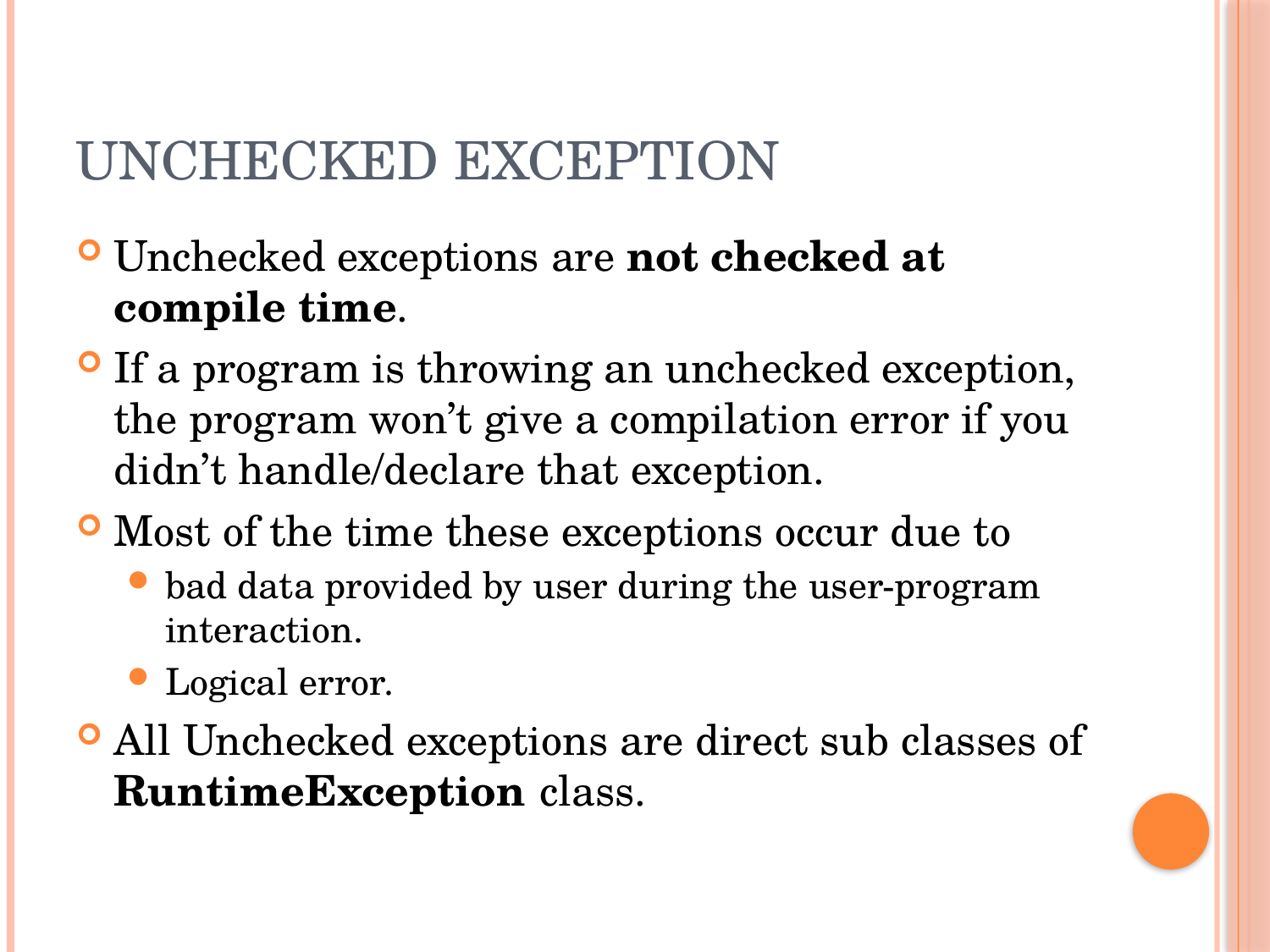

# Unchecked Exception
Unchecked exceptions are not checked at compile time.
If a program is throwing an unchecked exception, the program won’t give a compilation error if you didn’t handle/declare that exception.
Most of the time these exceptions occur due to
bad data provided by user during the user-program interaction.
Logical error.
All Unchecked exceptions are direct sub classes of RuntimeException class.